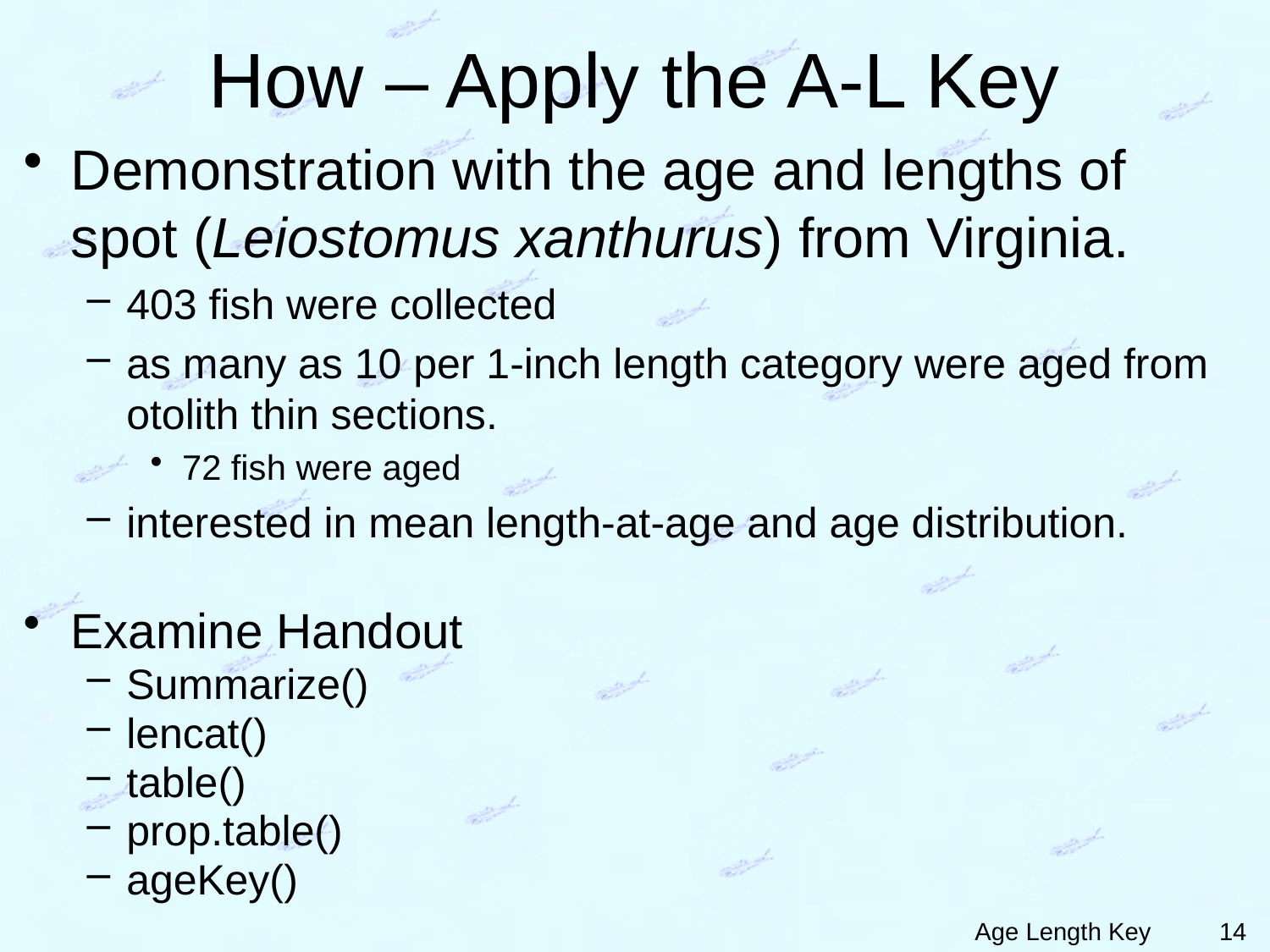

# How – Apply the A-L Key
Demonstration with the age and lengths of spot (Leiostomus xanthurus) from Virginia.
403 fish were collected
as many as 10 per 1-inch length category were aged from otolith thin sections.
72 fish were aged
interested in mean length-at-age and age distribution.

Examine Handout
Summarize()
lencat()
table()
prop.table()
ageKey()
14
Age Length Key